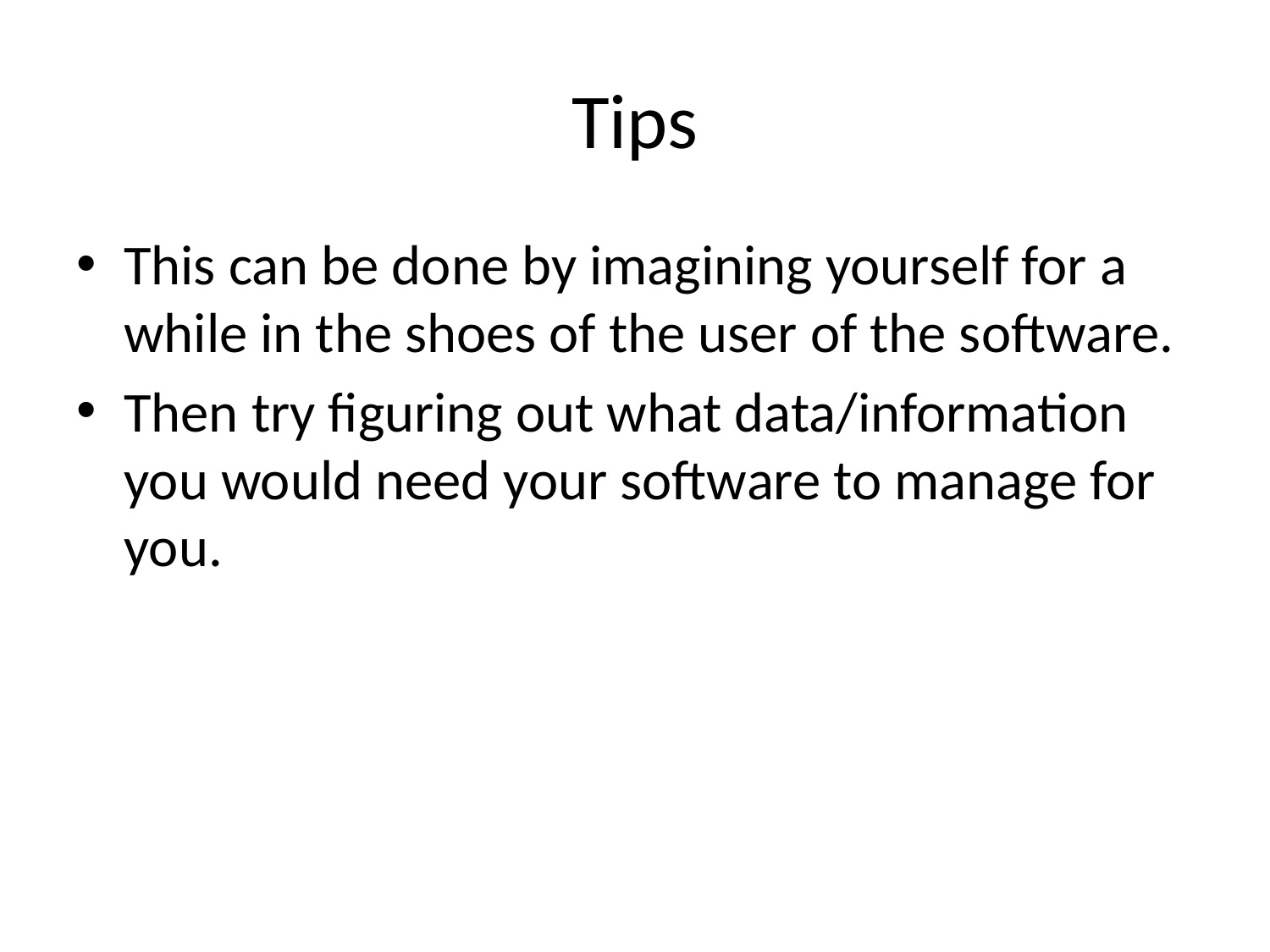

# Tips
This can be done by imagining yourself for a while in the shoes of the user of the software.
Then try figuring out what data/information you would need your software to manage for you.